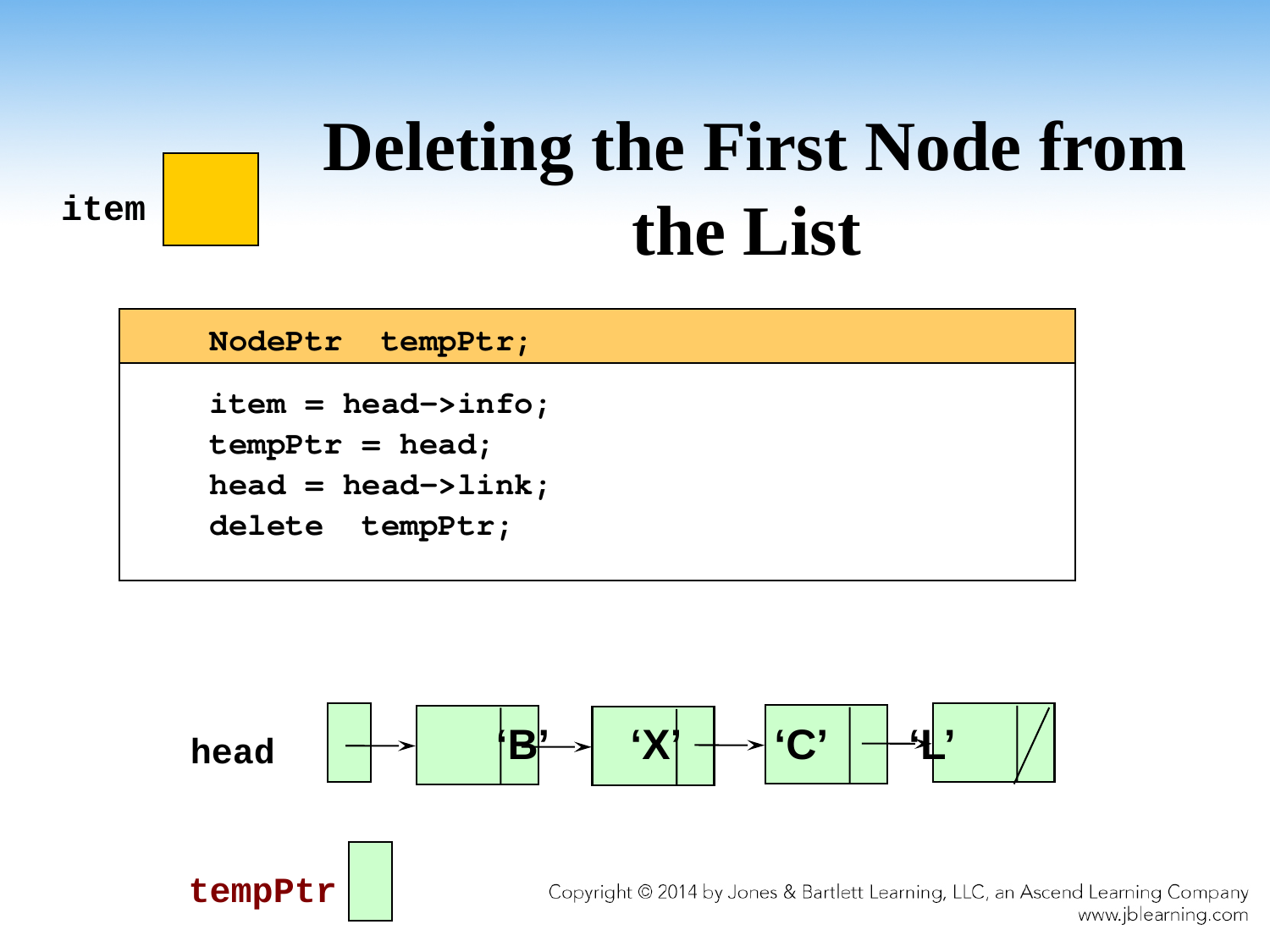

# Deleting the First Node from the List

item

	NodePtr  tempPtr;

	item = head->info;
	tempPtr = head;
	head = head->link;
	delete  tempPtr;

head

‘B’       ‘X’        ‘C’       ‘L’

tempPtr